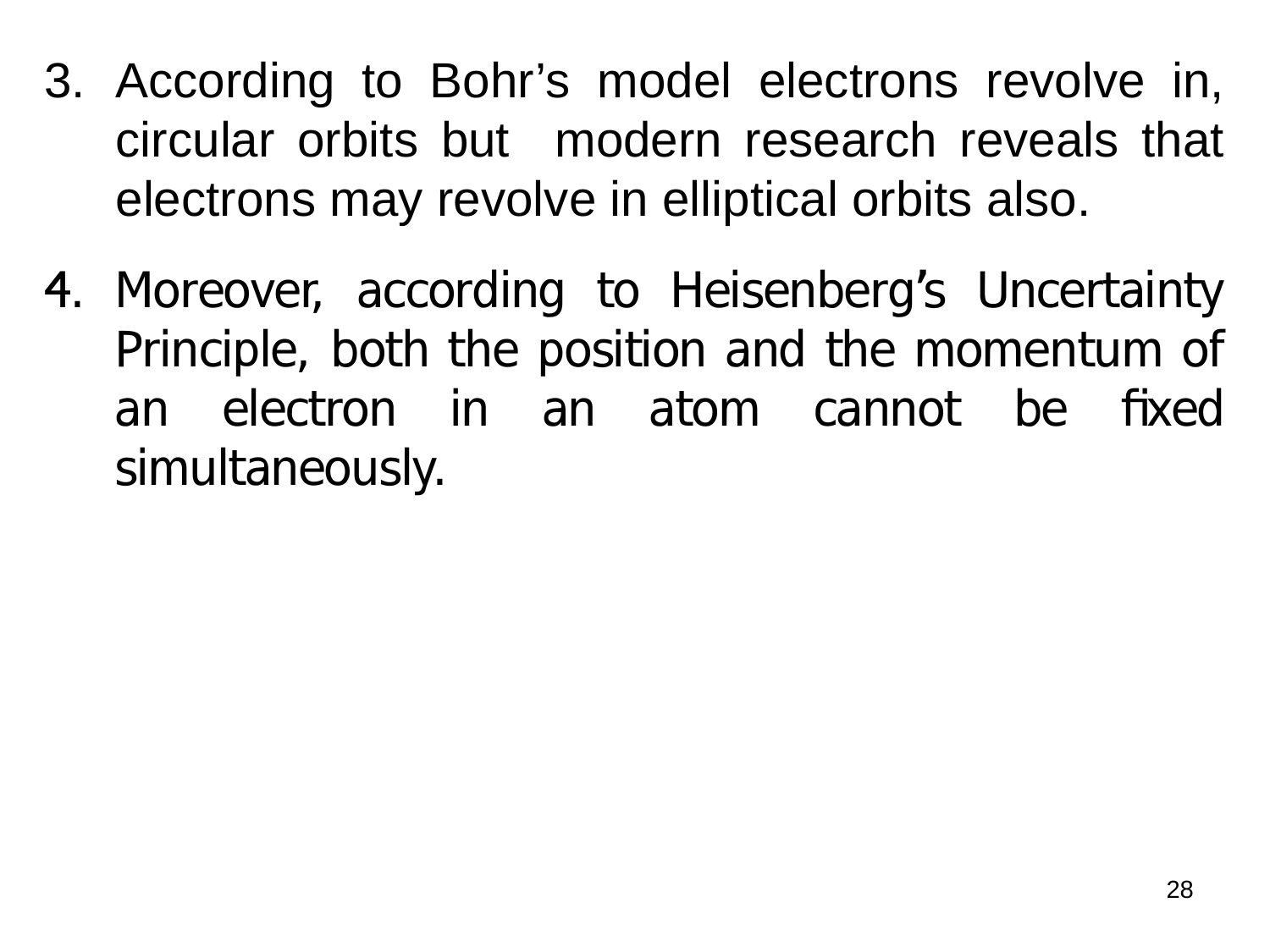

According to Bohr’s model electrons revolve in, circular orbits but  modern research reveals that electrons may revolve in elliptical orbits also.
Moreover, according to Heisenberg’s Uncertainty Principle, both the position and the momentum of an electron in an atom cannot be fixed simultaneously.
28